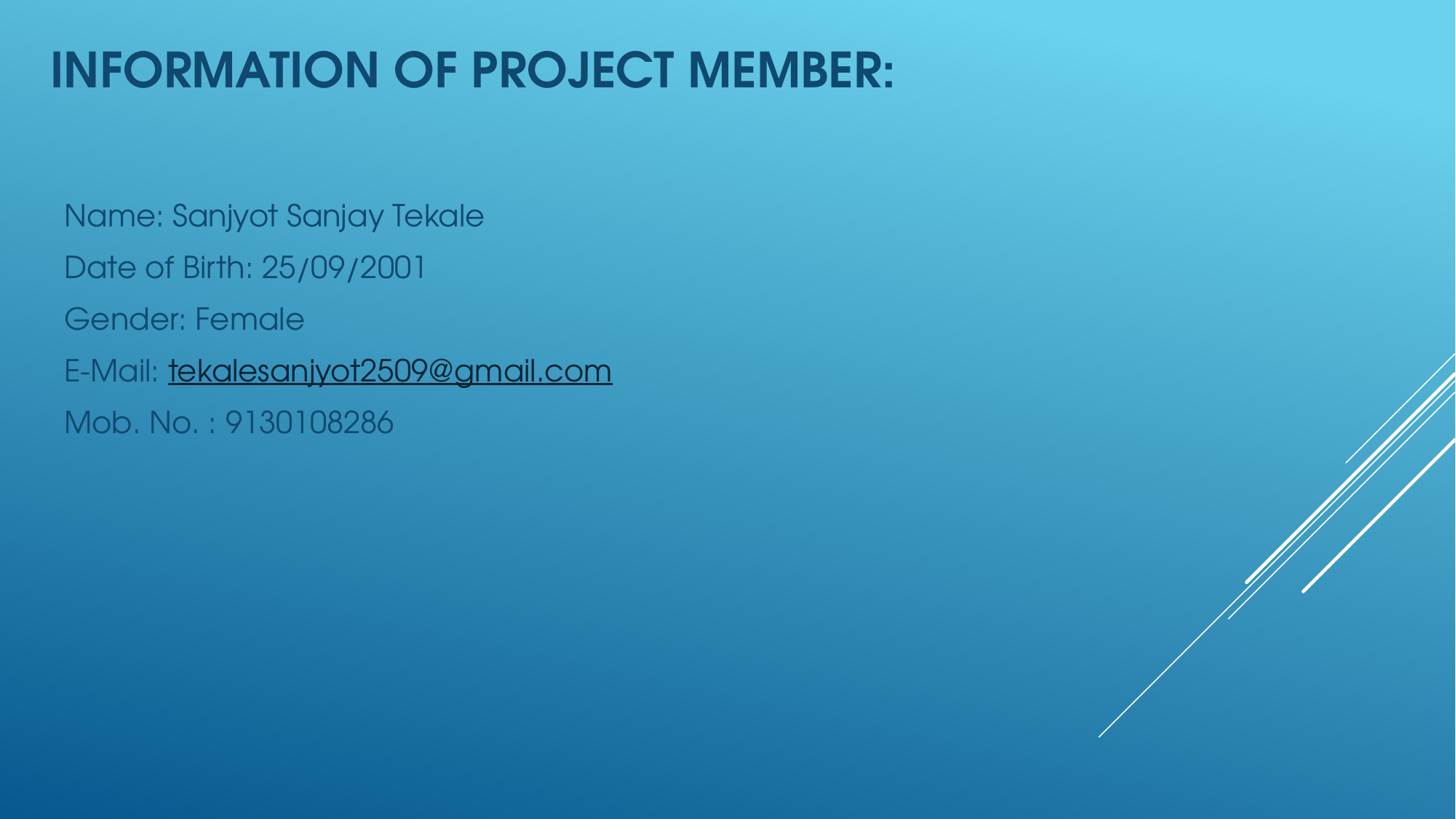

# Information of project member:
Name: Sanjyot Sanjay Tekale
Date of Birth: 25/09/2001
Gender: Female
E-Mail: tekalesanjyot2509@gmail.com
Mob. No. : 9130108286